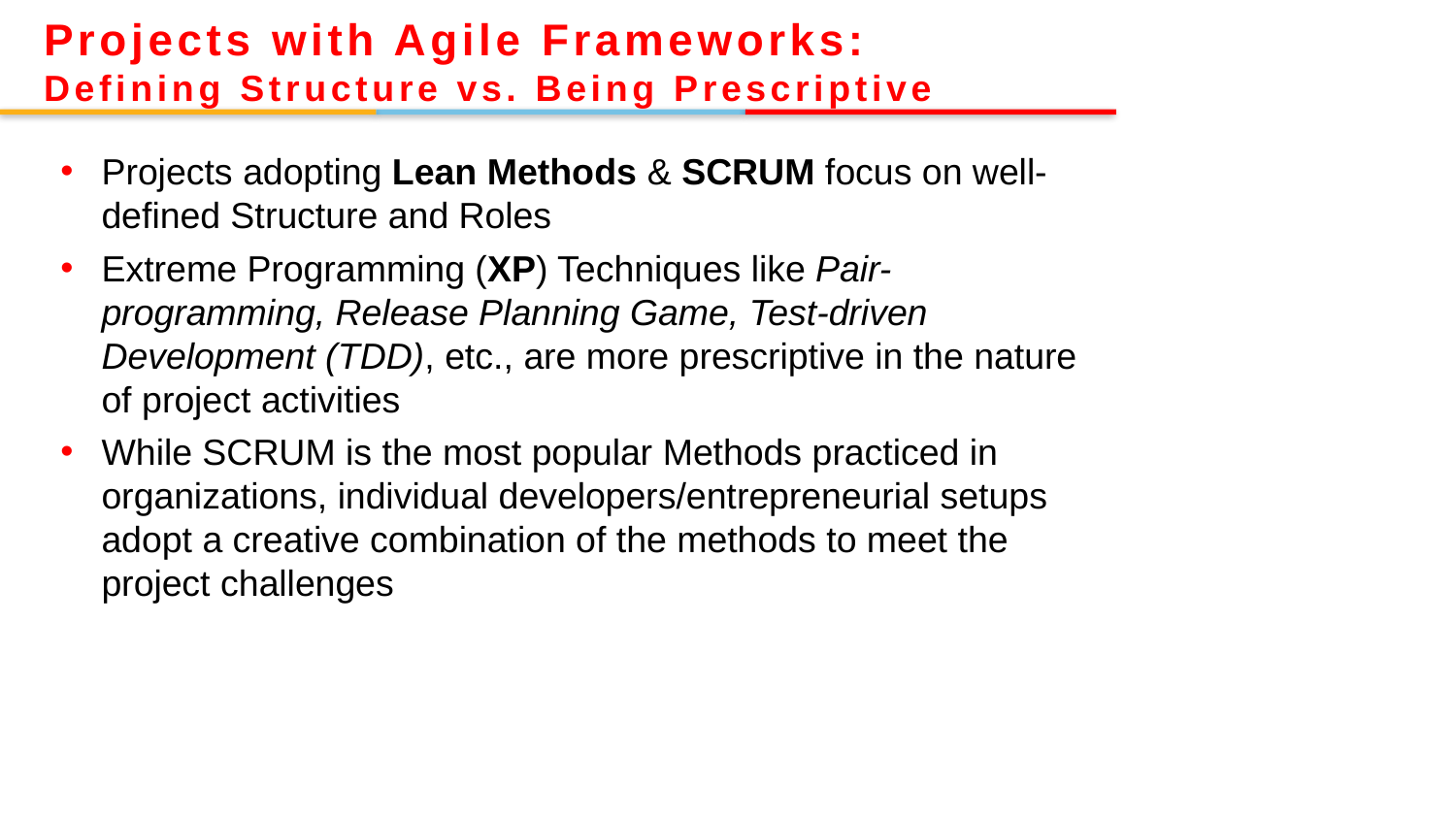

Projects with Agile Frameworks:
Defining Structure vs. Being Prescriptive
Projects adopting Lean Methods & SCRUM focus on well-defined Structure and Roles
Extreme Programming (XP) Techniques like Pair-programming, Release Planning Game, Test-driven Development (TDD), etc., are more prescriptive in the nature of project activities
While SCRUM is the most popular Methods practiced in organizations, individual developers/entrepreneurial setups adopt a creative combination of the methods to meet the project challenges